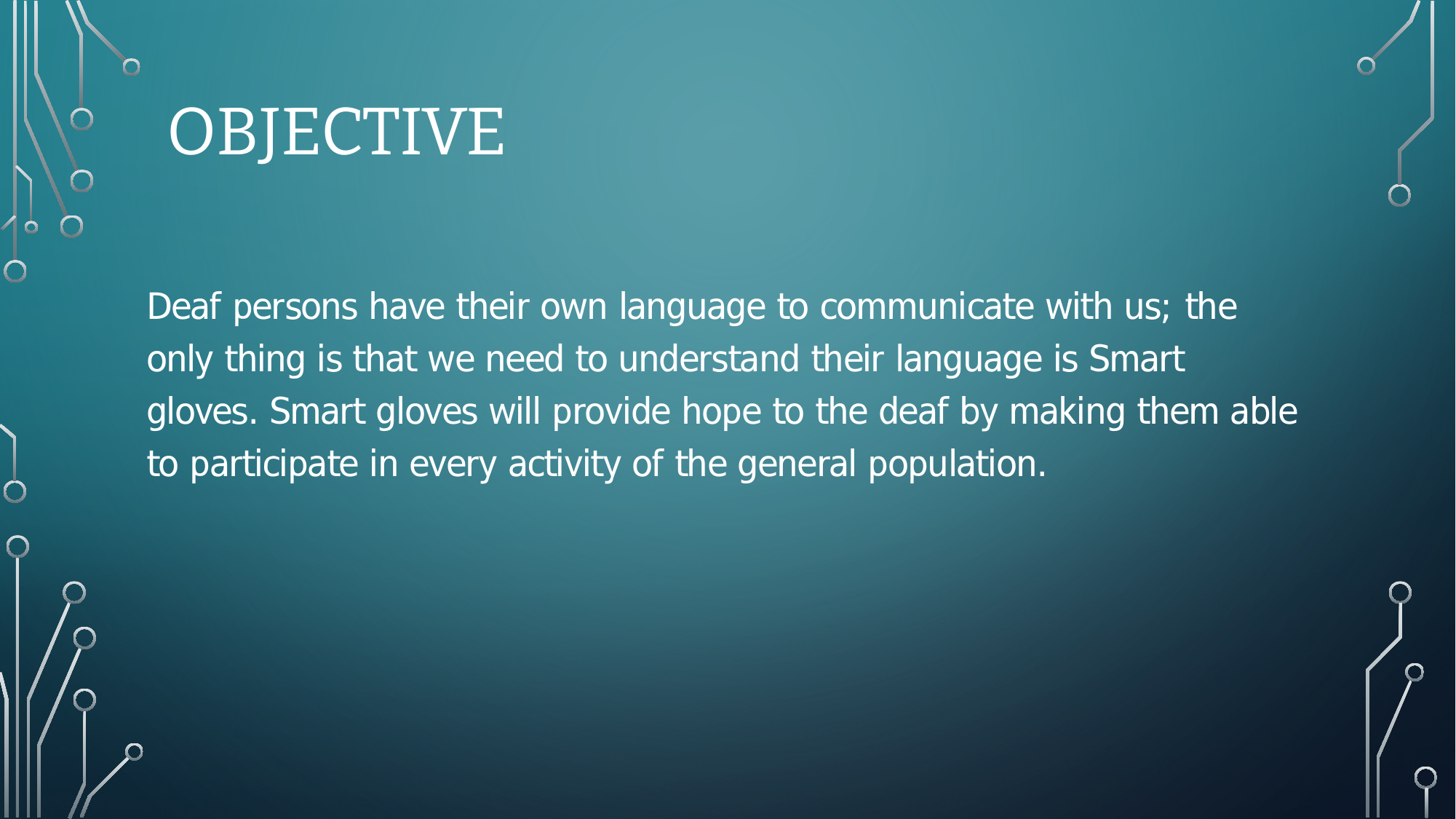

# Objective
Deaf persons have their own language to communicate with us; the only thing is that we need to understand their language is Smart gloves. Smart gloves will provide hope to the deaf by making them able to participate in every activity of the general population.